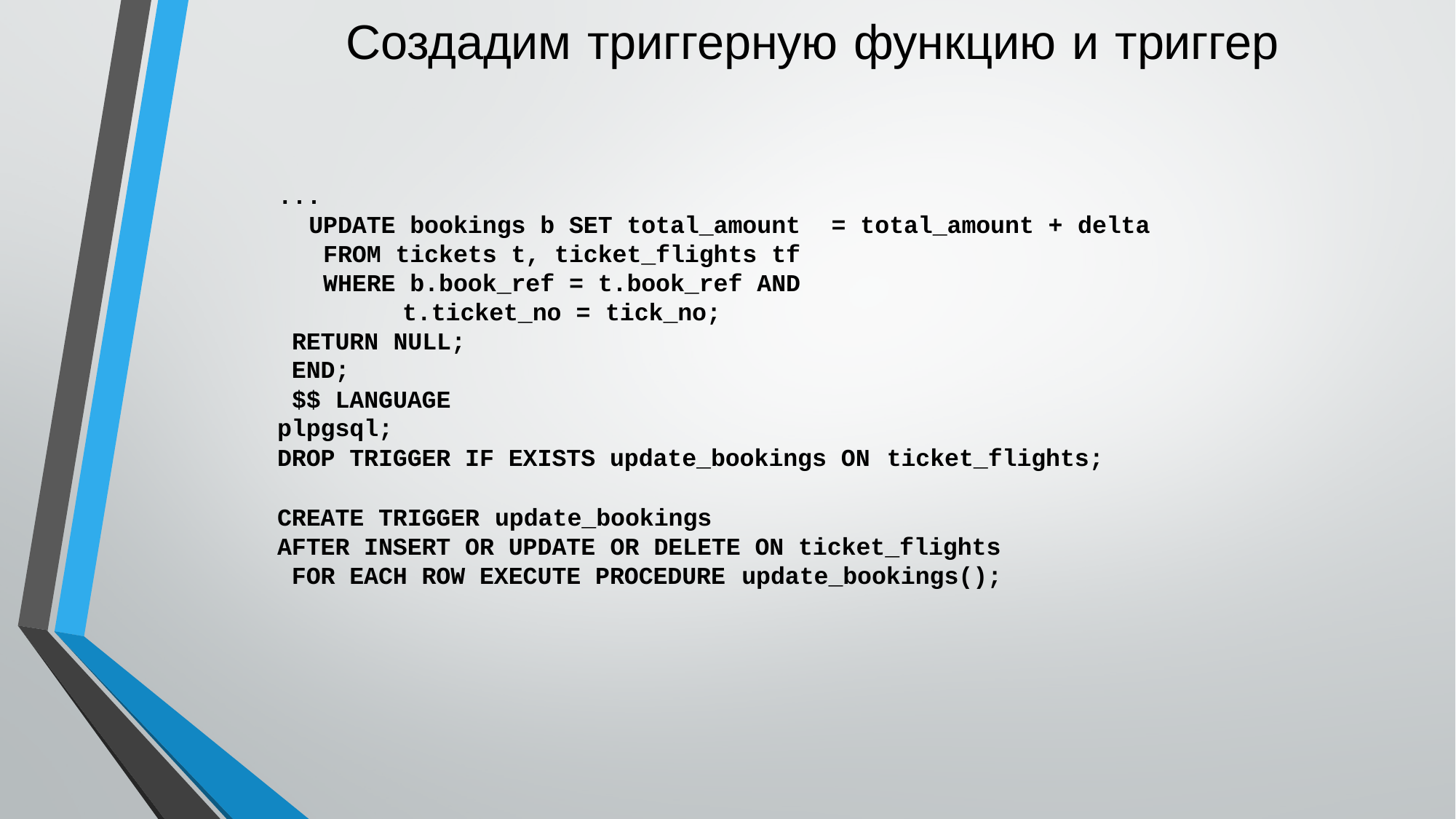

# Создадим триггерную функцию и триггер
...
UPDATE bookings b SET total_amount  FROM tickets t, ticket_flights tf  WHERE b.book_ref = t.book_ref AND  t.ticket_no = tick_no;
RETURN NULL;  END;
$$ LANGUAGE plpgsql;
= total_amount + delta
DROP TRIGGER IF EXISTS update_bookings ON ticket_flights;

CREATE TRIGGER update_bookings
AFTER INSERT OR UPDATE OR DELETE ON ticket_flights  FOR EACH ROW EXECUTE PROCEDURE update_bookings();